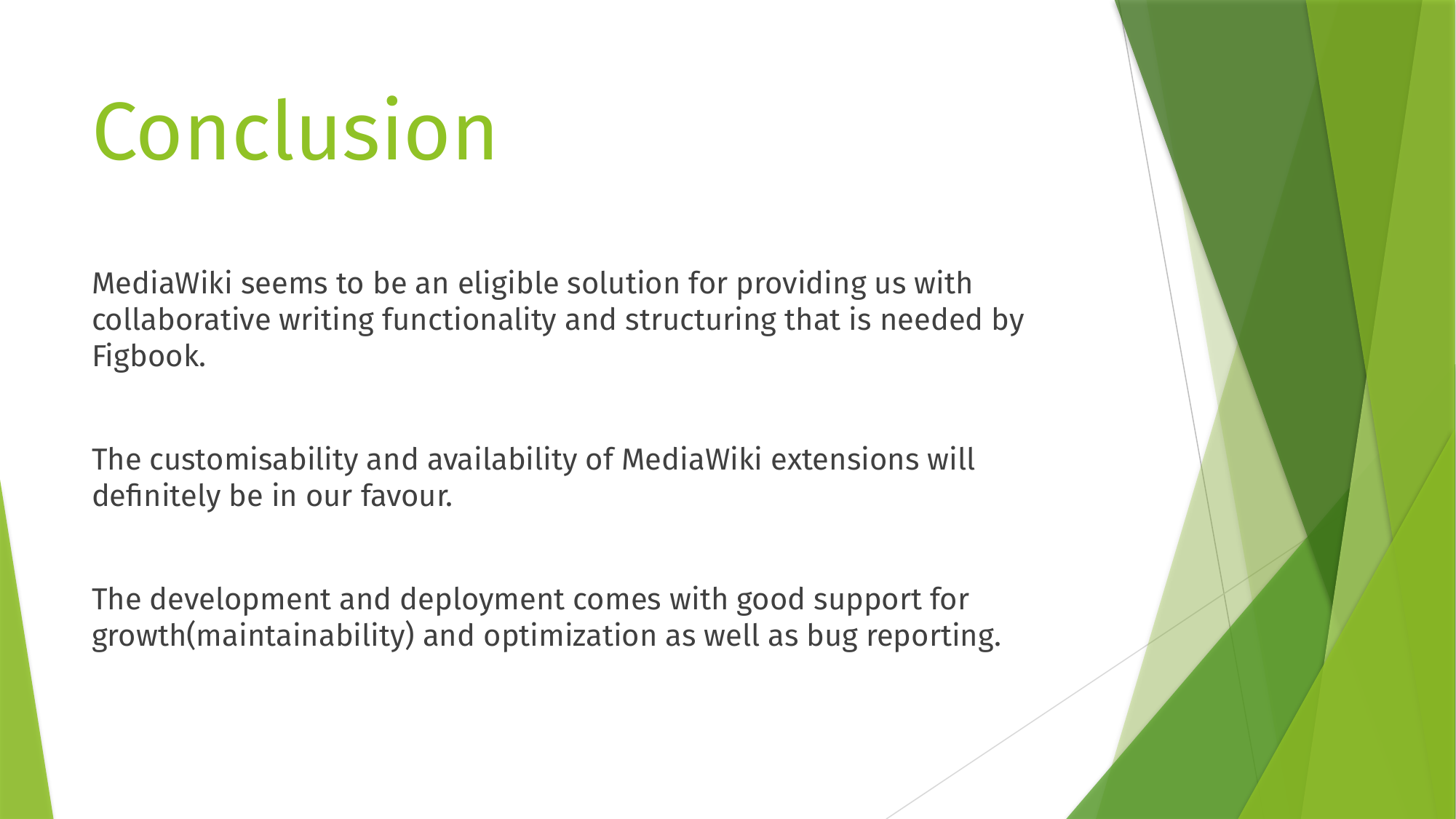

# Conclusion
MediaWiki seems to be an eligible solution for providing us with collaborative writing functionality and structuring that is needed by Figbook.

The customisability and availability of MediaWiki extensions will definitely be in our favour.

The development and deployment comes with good support for growth(maintainability) and optimization as well as bug reporting.